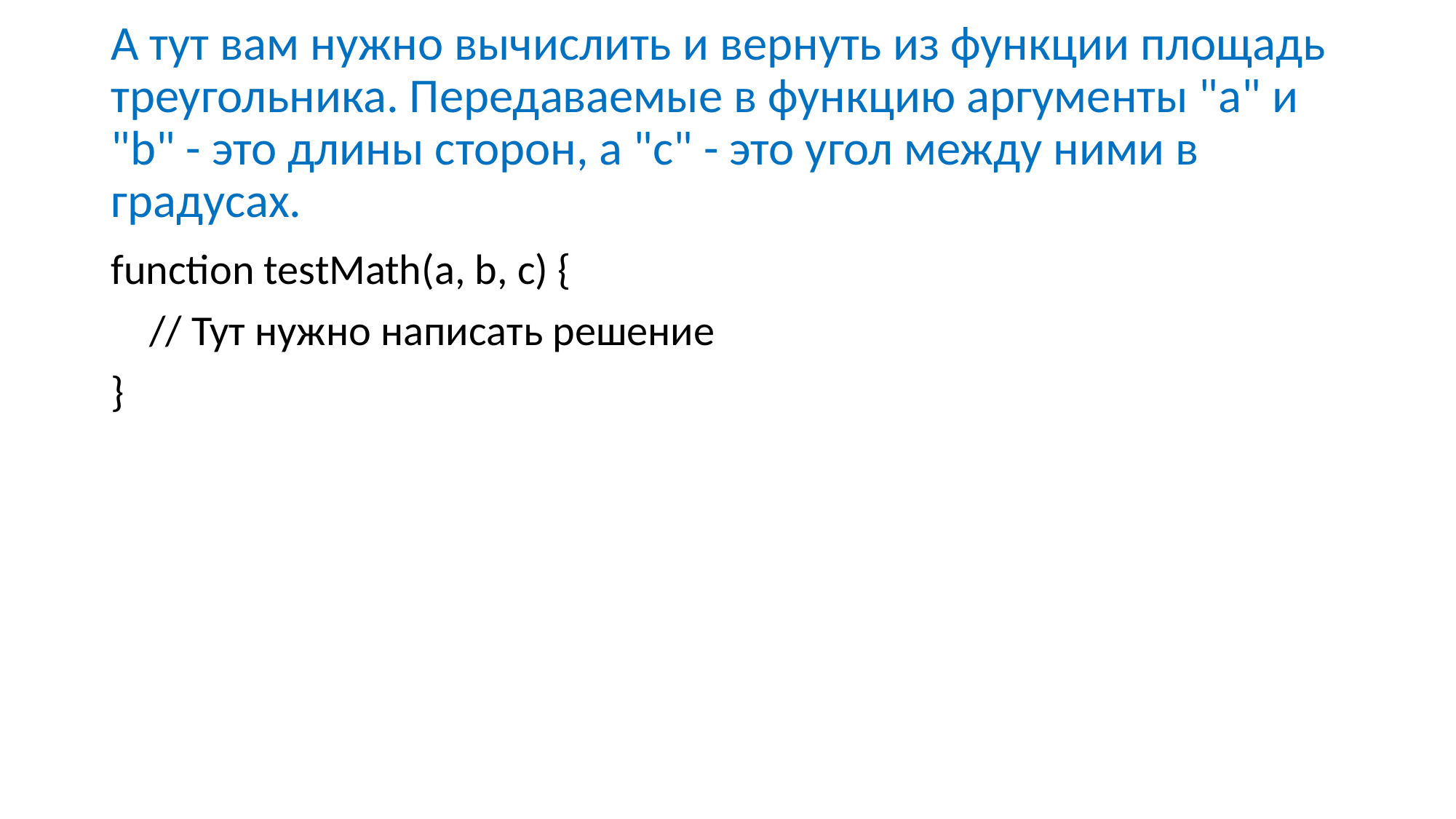

# А тут вам нужно вычислить и вернуть из функции площадь треугольника. Передаваемые в функцию аргументы "a" и "b" - это длины сторон, а "c" - это угол между ними в градусах.
function testMath(a, b, c) {
    // Тут нужно написать решение
}